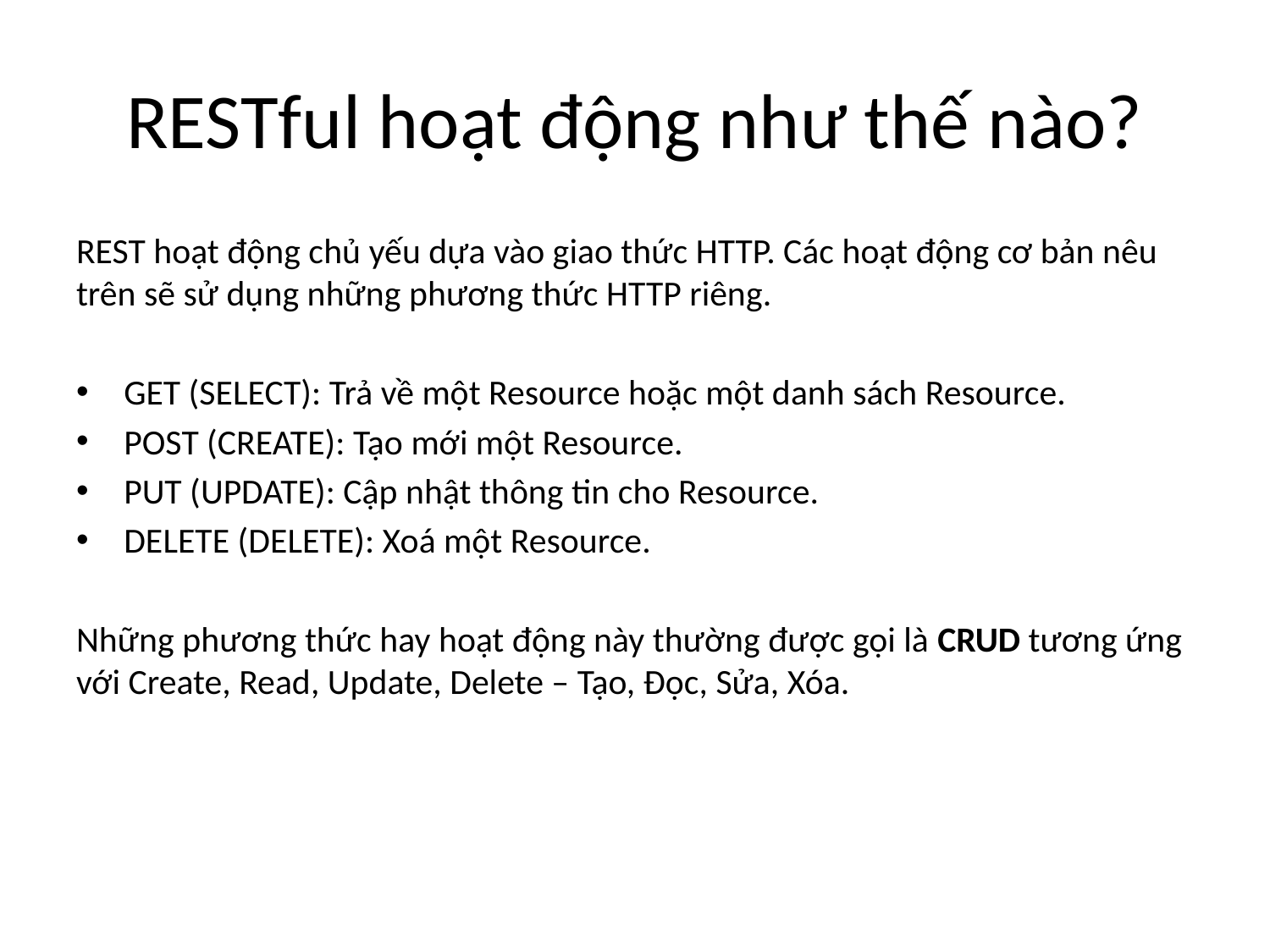

# RESTful hoạt động như thế nào?
REST hoạt động chủ yếu dựa vào giao thức HTTP. Các hoạt động cơ bản nêu trên sẽ sử dụng những phương thức HTTP riêng.

GET (SELECT): Trả về một Resource hoặc một danh sách Resource.
POST (CREATE): Tạo mới một Resource.
PUT (UPDATE): Cập nhật thông tin cho Resource.
DELETE (DELETE): Xoá một Resource.

Những phương thức hay hoạt động này thường được gọi là CRUD tương ứng với Create, Read, Update, Delete – Tạo, Đọc, Sửa, Xóa.